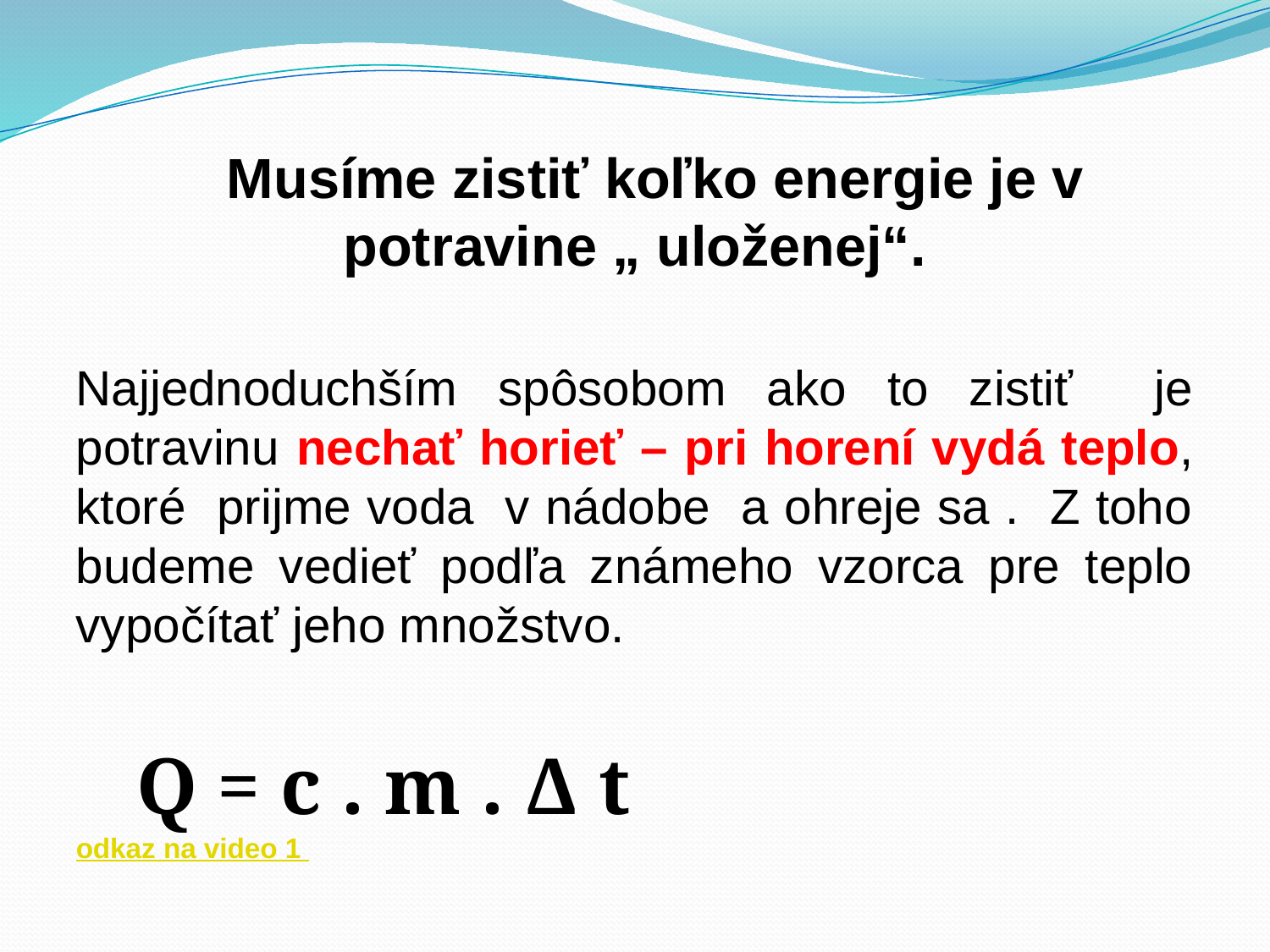

#
   Musíme zistiť koľko energie je v potravine „ uloženej“.

Najjednoduchším spôsobom ako to zistiť  je potravinu nechať horieť – pri horení vydá teplo, ktoré  prijme voda  v nádobe  a ohreje sa .  Z toho budeme vedieť podľa známeho vzorca pre teplo vypočítať jeho množstvo.

   Q = c . m . Δ t                    odkaz na video 1